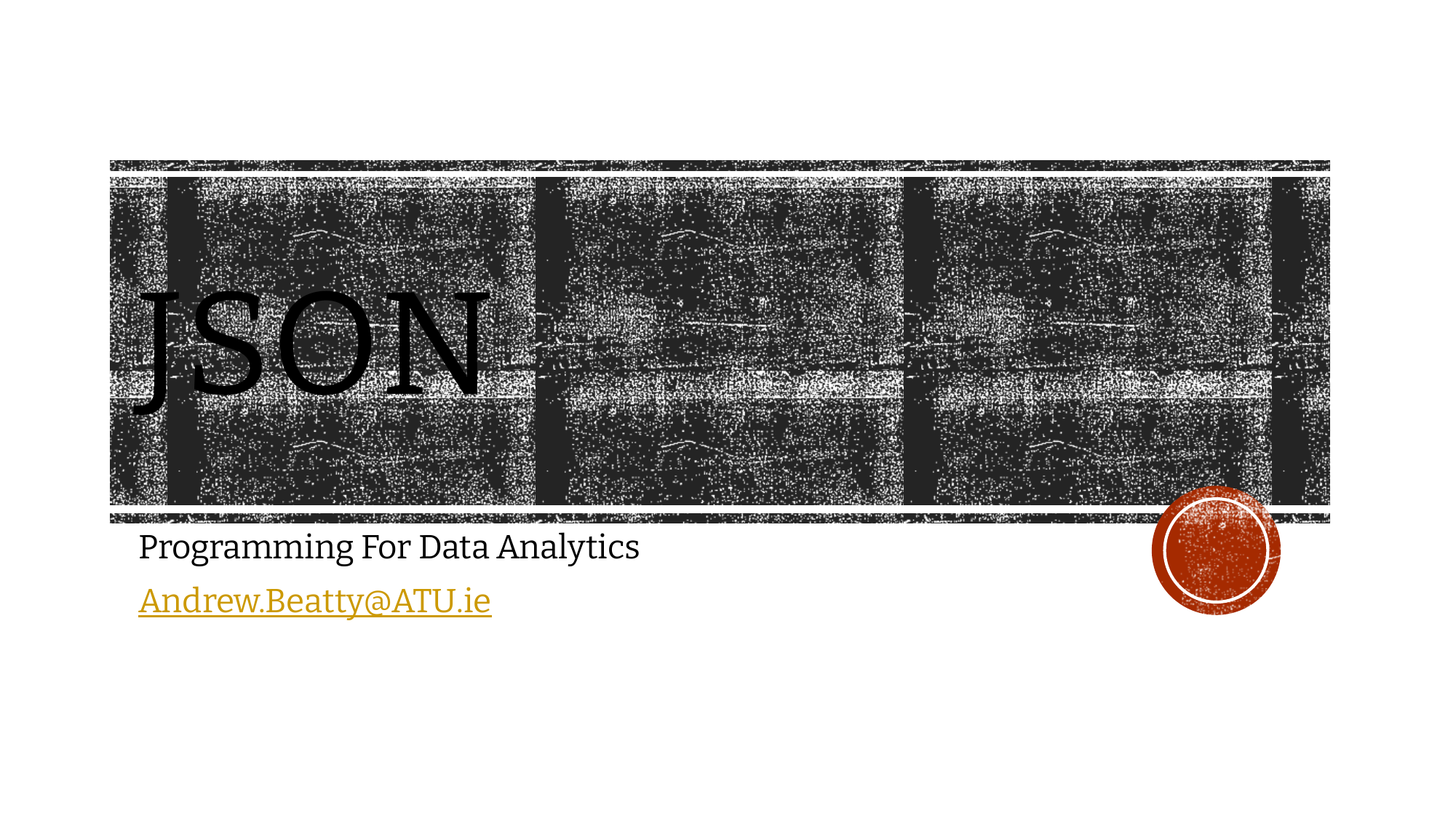

# JSON
Programming For Data Analytics
Andrew.Beatty@ATU.ie